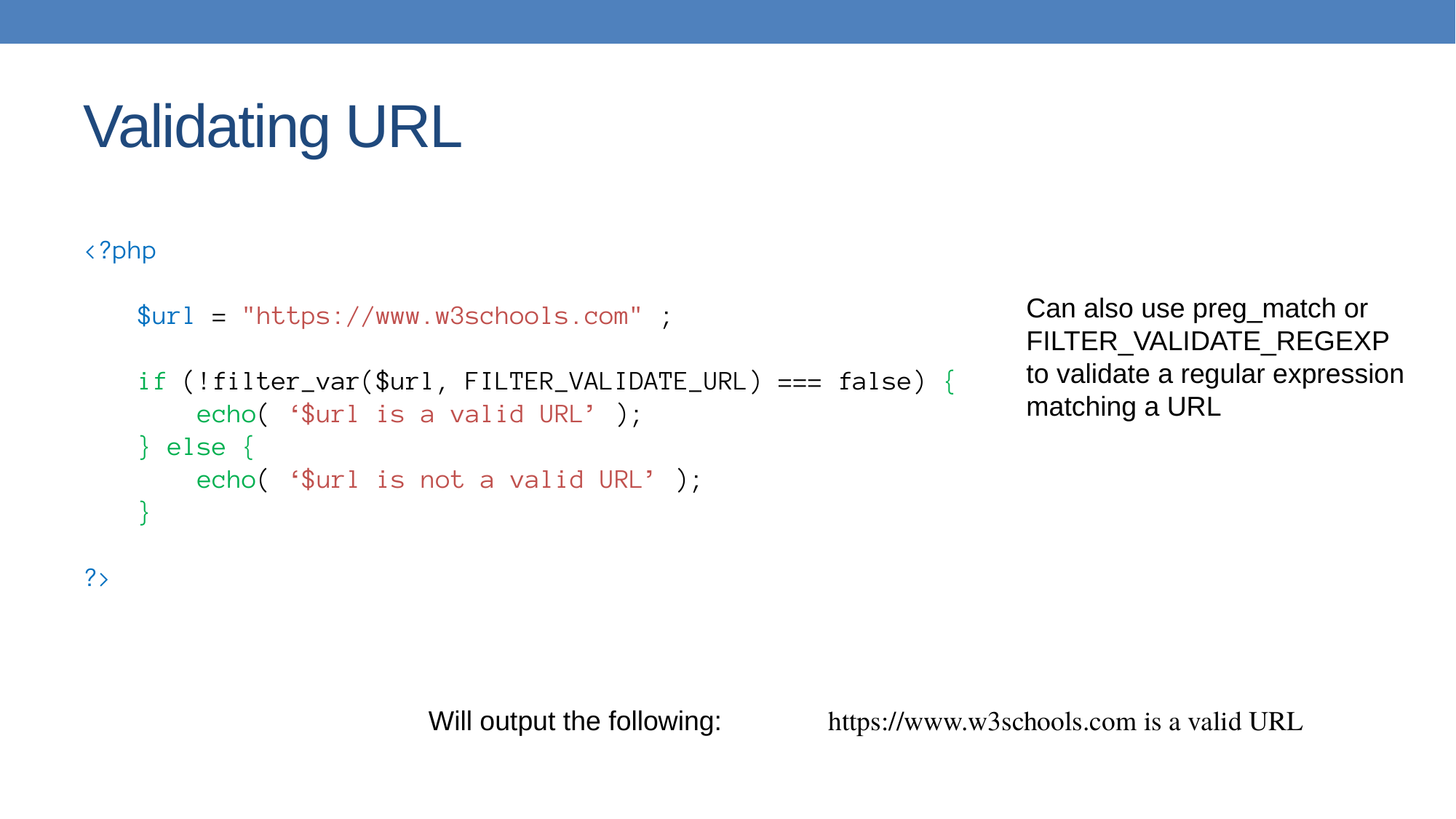

# Validating URL
<?php
$url = "https://www.w3schools.com" ;
if (!filter_var($url, FILTER_VALIDATE_URL) === false) {
    echo( ‘$url is a valid URL’ );
} else {
    echo( ‘$url is not a valid URL’ );
}
?>
Can also use preg_match or
FILTER_VALIDATE_REGEXP
to validate a regular expression matching a URL
Will output the following:
https://www.w3schools.com is a valid URL